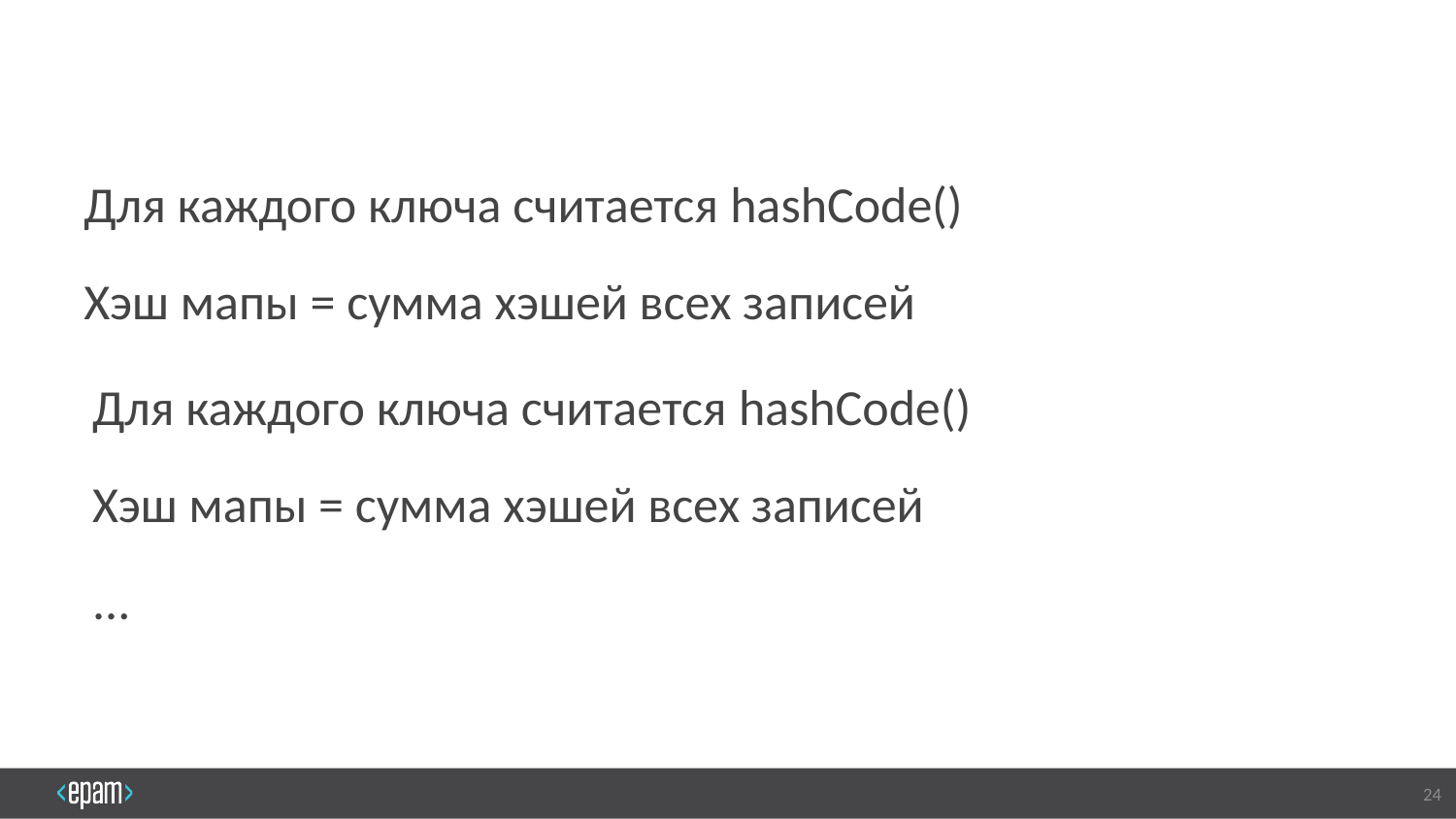

Для каждого ключа считается hashCode()
Хэш мапы = сумма хэшей всех записей

Для каждого ключа считается hashCode()
Хэш мапы = сумма хэшей всех записей
...

24